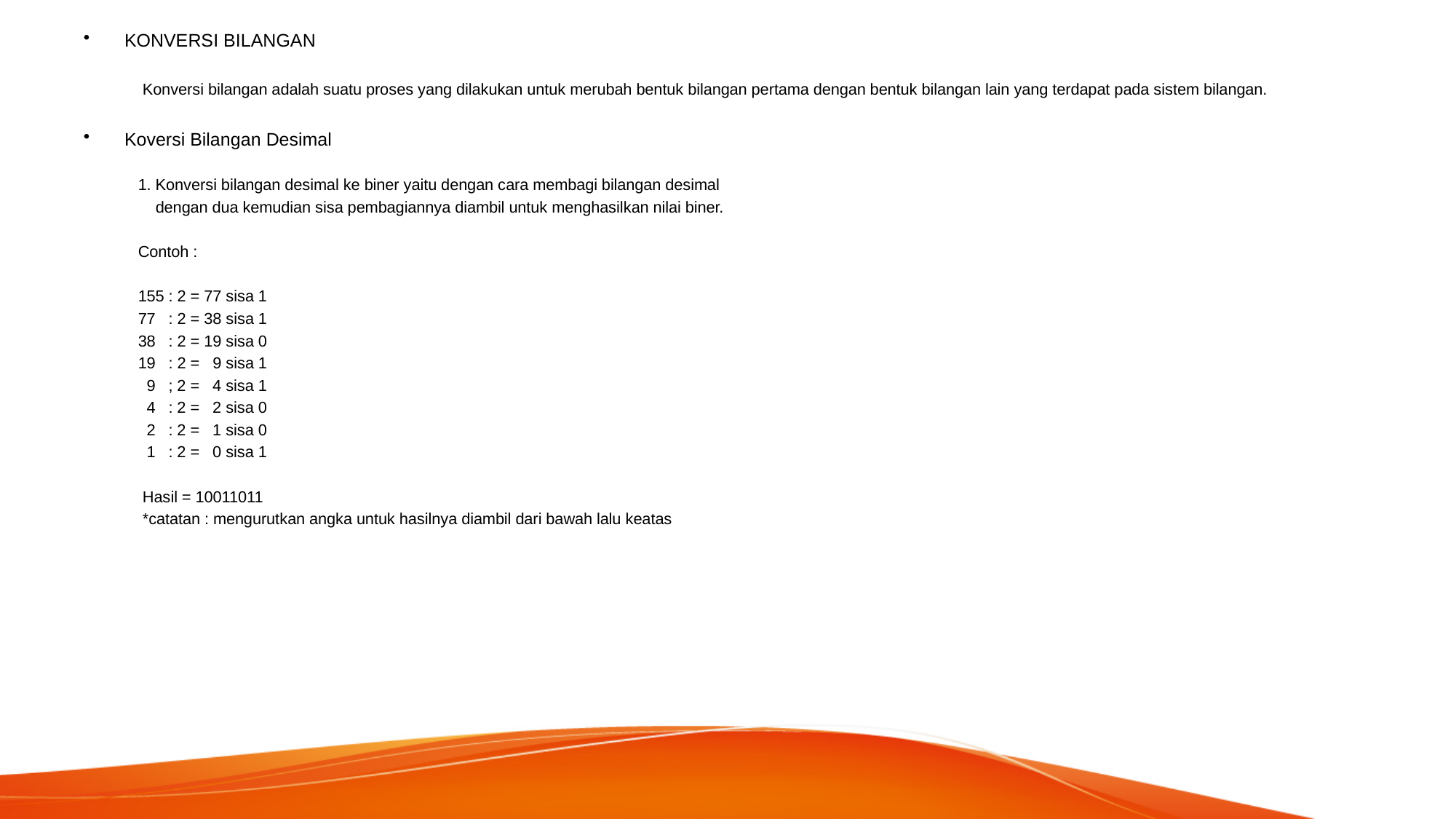

KONVERSI BILANGAN

 Konversi bilangan adalah suatu proses yang dilakukan untuk merubah bentuk bilangan pertama dengan bentuk bilangan lain yang terdapat pada sistem bilangan.

Koversi Bilangan Desimal

1. Konversi bilangan desimal ke biner yaitu dengan cara membagi bilangan desimal
    dengan dua kemudian sisa pembagiannya diambil untuk menghasilkan nilai biner.

Contoh :

155 : 2 = 77 sisa 1
77   : 2 = 38 sisa 1
38   : 2 = 19 sisa 0
19   : 2 =   9 sisa 1
  9   ; 2 =   4 sisa 1
  4   : 2 =   2 sisa 0
  2   : 2 =   1 sisa 0
  1   : 2 =   0 sisa 1

 Hasil = 10011011
 *catatan : mengurutkan angka untuk hasilnya diambil dari bawah lalu keatas